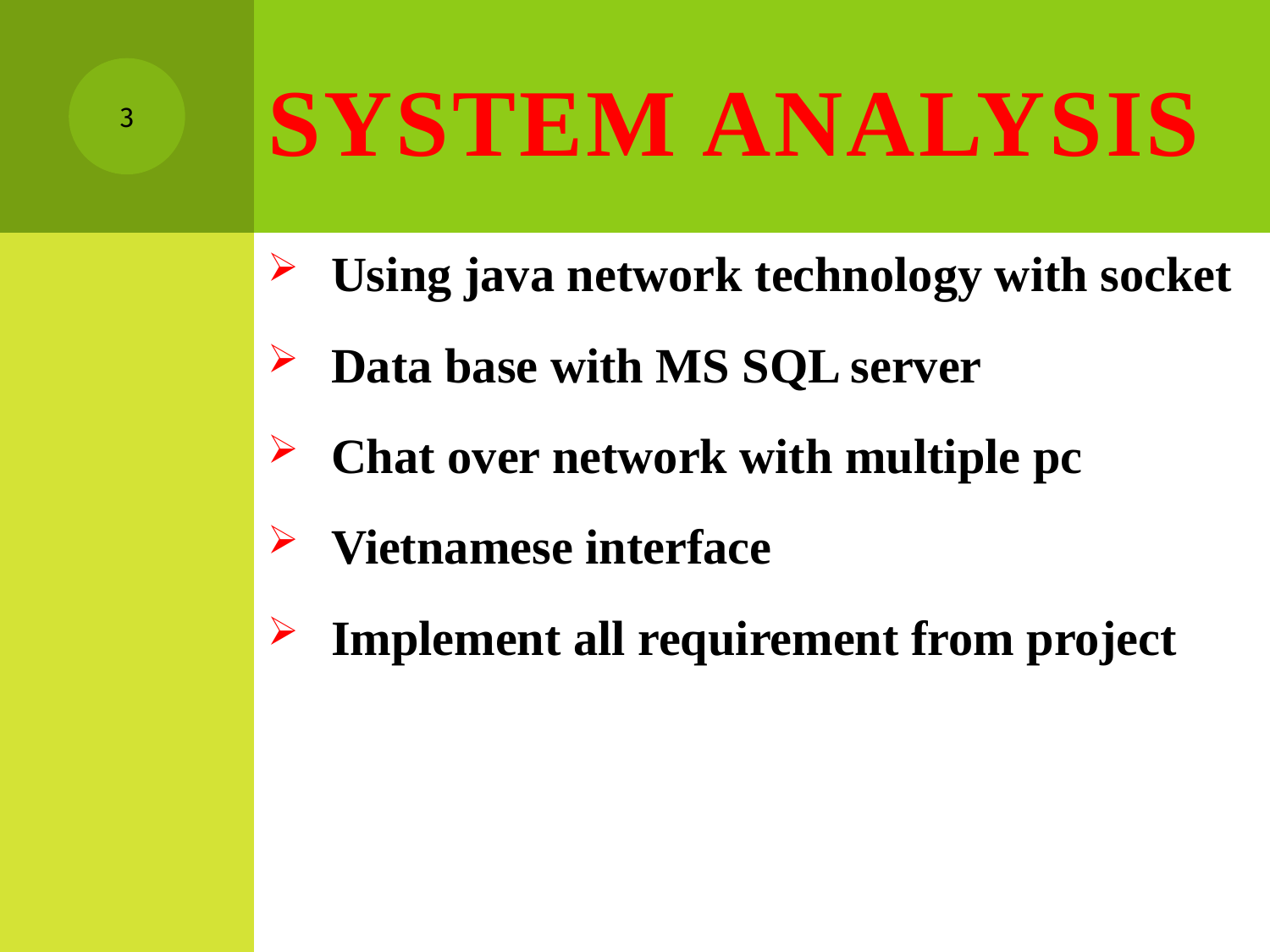

# SYSTEM ANALYSIS
3
Using java network technology with socket
Data base with MS SQL server
Chat over network with multiple pc
Vietnamese interface
Implement all requirement from project